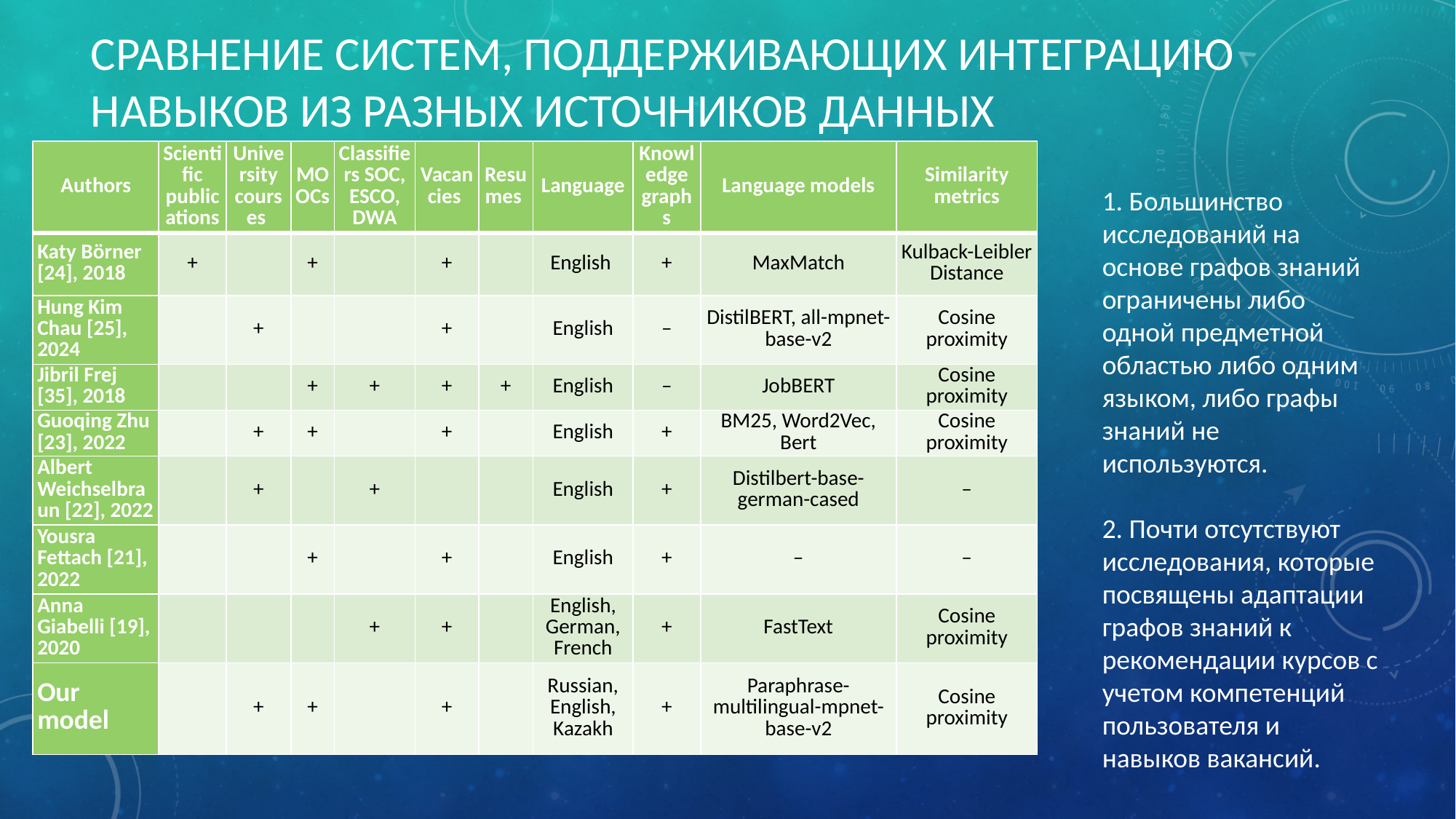

# СРАВНЕНИЕ СИСТЕМ, ПОДДЕРЖИВАЮЩИХ ИНТЕГРАЦИЮ НАВЫКОВ ИЗ РАЗНЫХ ИСТОЧНИКОВ ДАННЫХ
| Authors | Scientific publications | University courses | MOOCs | Classifiers SOC, ESCO, DWA | Vacancies | Resumes | Language | Knowledge graphs | Language models | Similarity metrics |
| --- | --- | --- | --- | --- | --- | --- | --- | --- | --- | --- |
| Katy Börner [24], 2018 | + |  | + |  | + |  | English | + | MaxMatch | Kulback-Leibler Distance |
| Hung Kim Chau [25], 2024 |  | + |  |  | + |  | English | – | DistilBERT, all-mpnet-base-v2 | Cosine proximity |
| Jibril Frej [35], 2018 |  |  | + | + | + | + | English | – | JobBERT | Cosine proximity |
| Guoqing Zhu [23], 2022 |  | + | + |  | + |  | English | + | BM25, Word2Vec, Bert | Cosine proximity |
| Albert Weichselbraun [22], 2022 |  | + |  | + |  |  | English | + | Distilbert-base- german-cased | – |
| Yousra Fettach [21], 2022 |  |  | + |  | + |  | English | + | – | – |
| Anna Giabelli [19], 2020 |  |  |  | + | + |  | English, German, French | + | FastText | Cosine proximity |
| Our model |  | + | + |  | + |  | Russian, English, Kazakh | + | Paraphrase-multilingual-mpnet-base-v2 | Cosine proximity |
1. Большинство исследований на основе графов знаний ограничены либо одной предметной областью либо одним языком, либо графы знаний не используются.

2. Почти отсутствуют  исследования, которые посвящены адаптации графов знаний к рекомендации курсов с учетом компетенций пользователя и навыков вакансий.